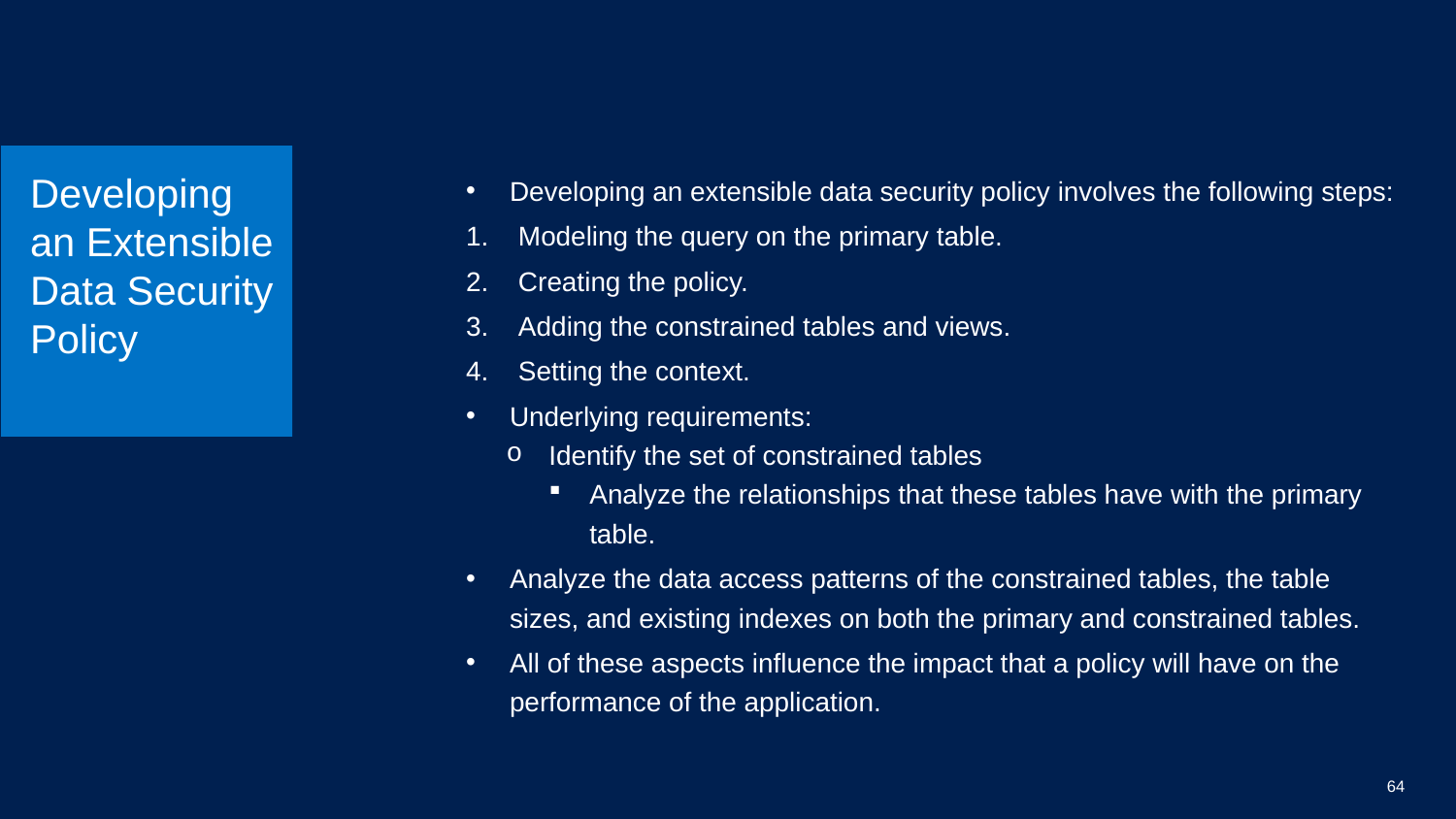

# Developing an Extensible Data Security Policy
Developing an extensible data security policy involves the following steps:
Modeling the query on the primary table.
Creating the policy.
Adding the constrained tables and views.
Setting the context.
Underlying requirements:
Identify the set of constrained tables
Analyze the relationships that these tables have with the primary table.
Analyze the data access patterns of the constrained tables, the table sizes, and existing indexes on both the primary and constrained tables.
All of these aspects influence the impact that a policy will have on the performance of the application.
64